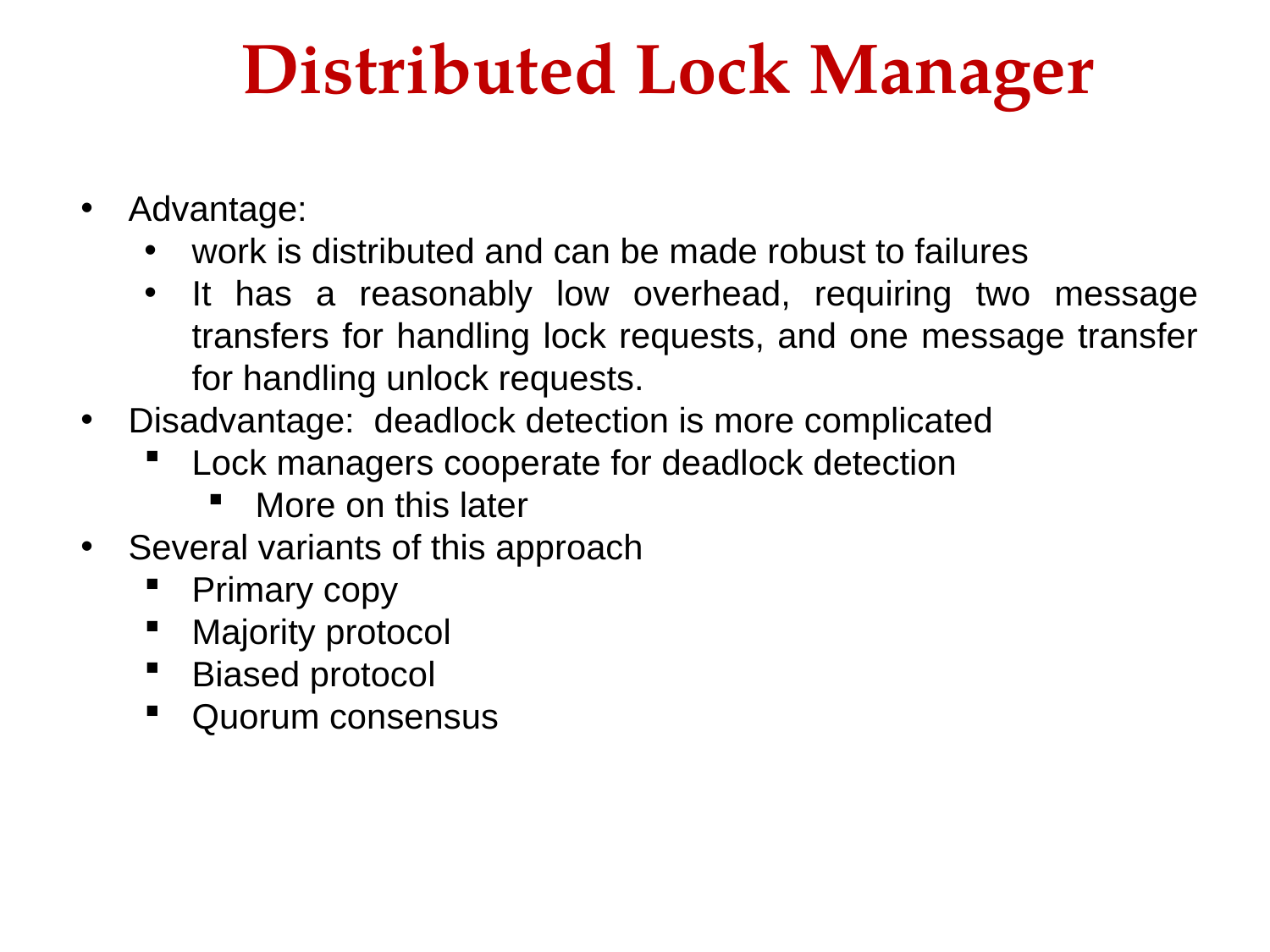

Distributed Lock Manager
Advantage:
work is distributed and can be made robust to failures
It has a reasonably low overhead, requiring two message transfers for handling lock requests, and one message transfer for handling unlock requests.
Disadvantage:  deadlock detection is more complicated
Lock managers cooperate for deadlock detection
More on this later
Several variants of this approach
Primary copy
Majority protocol
Biased protocol
Quorum consensus